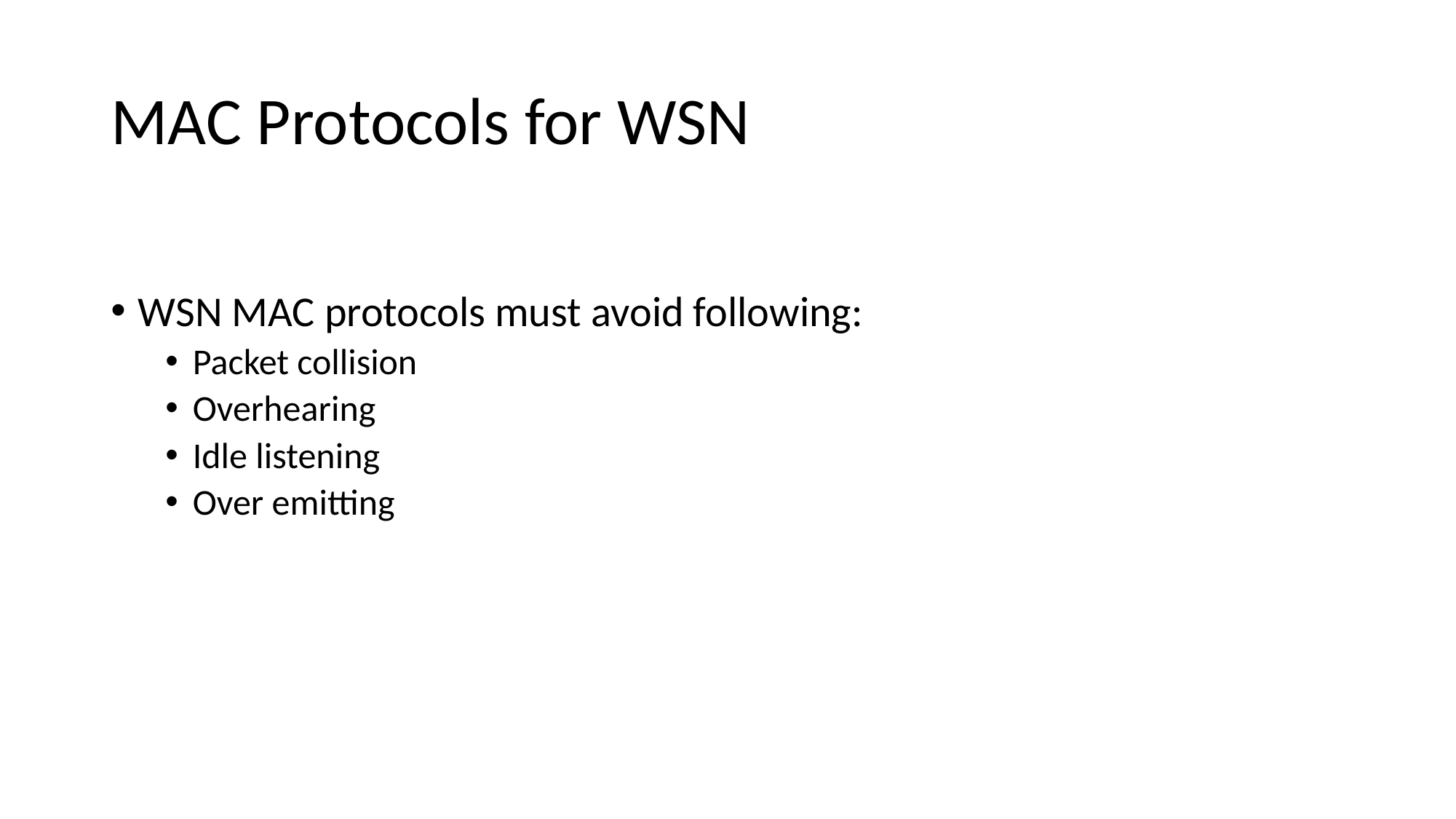

# MAC Protocols for WSN

WSN MAC protocols must avoid following:
Packet collision
Overhearing
Idle listening
Over emitting